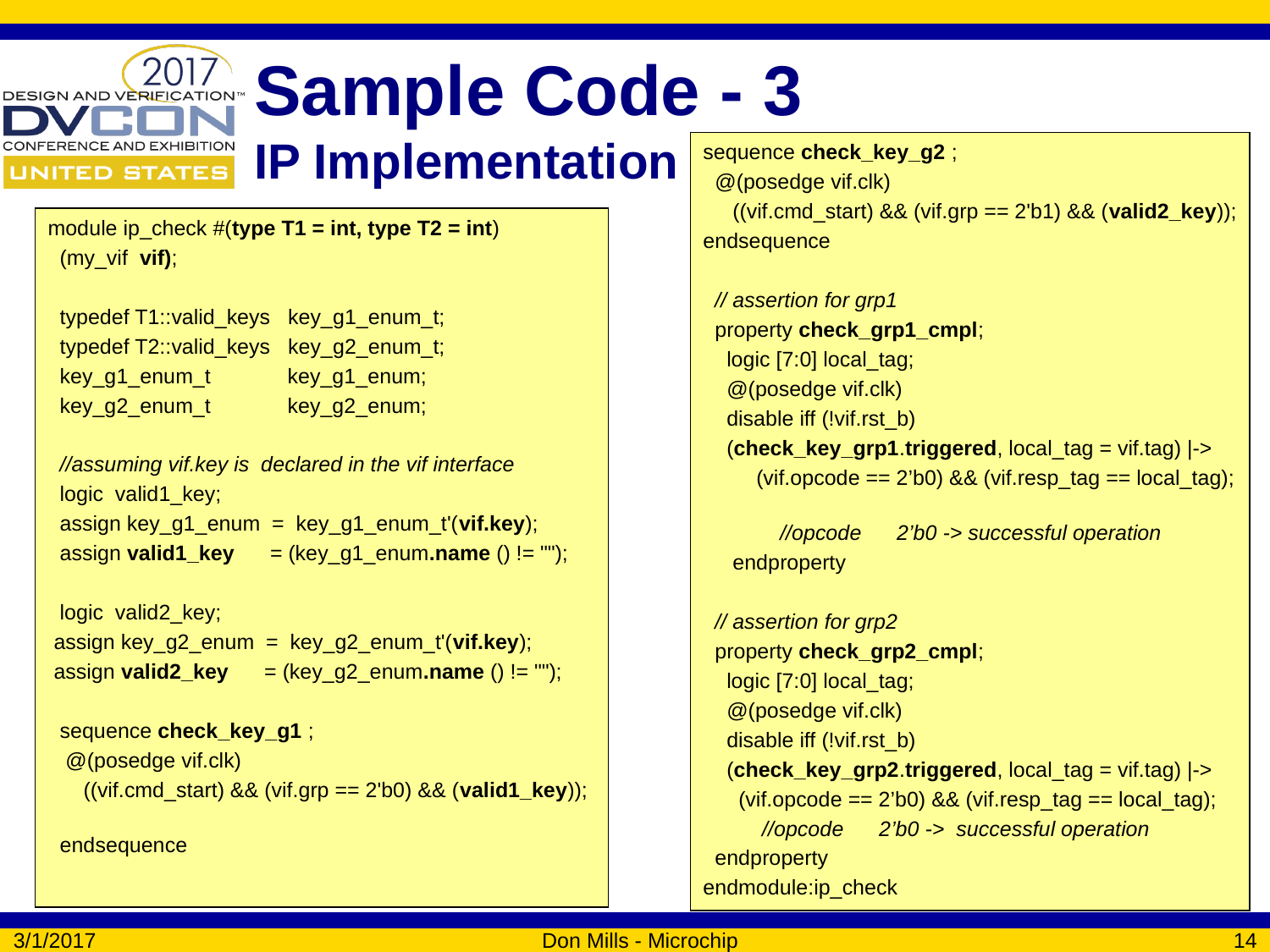

# Sample Code - 3 IP Implementation
sequence check_key_g2 ;
  @(posedge vif.clk)
     ((vif.cmd_start) && (vif.grp == 2'b1) && (valid2_key));
endsequence

  // assertion for grp1
  property check_grp1_cmpl;
    logic [7:0] local_tag;
    @(posedge vif.clk)
    disable iff (!vif.rst_b)
    (check_key_grp1.triggered, local_tag = vif.tag) |->
         (vif.opcode == 2’b0) && (vif.resp_tag == local_tag);
             //opcode      2’b0 -> successful operation
     endproperty

  // assertion for grp2
  property check_grp2_cmpl;
    logic [7:0] local_tag;
    @(posedge vif.clk)
    disable iff (!vif.rst_b)
    (check_key_grp2.triggered, local_tag = vif.tag) |->
      (vif.opcode == 2’b0) && (vif.resp_tag == local_tag);
          //opcode      2’b0 ->  successful operation
  endproperty
endmodule:ip_check
module ip_check #(type T1 = int, type T2 = int)
  (my_vif  vif);

  typedef T1::valid_keys   key_g1_enum_t;
  typedef T2::valid_keys   key_g2_enum_t;
  key_g1_enum_t             key_g1_enum;
  key_g2_enum_t             key_g2_enum;

  //assuming vif.key is  declared in the vif interface
  logic  valid1_key;
  assign key_g1_enum  =  key_g1_enum_t'(vif.key);
  assign valid1_key      = (key_g1_enum.name () != "");

  logic  valid2_key;
 assign key_g2_enum  =  key_g2_enum_t'(vif.key);
 assign valid2_key      = (key_g2_enum.name () != "");

  sequence check_key_g1 ;
   @(posedge vif.clk)
      ((vif.cmd_start) && (vif.grp == 2'b0) && (valid1_key));
  endsequence

3/1/2017
Don Mills - Microchip
14